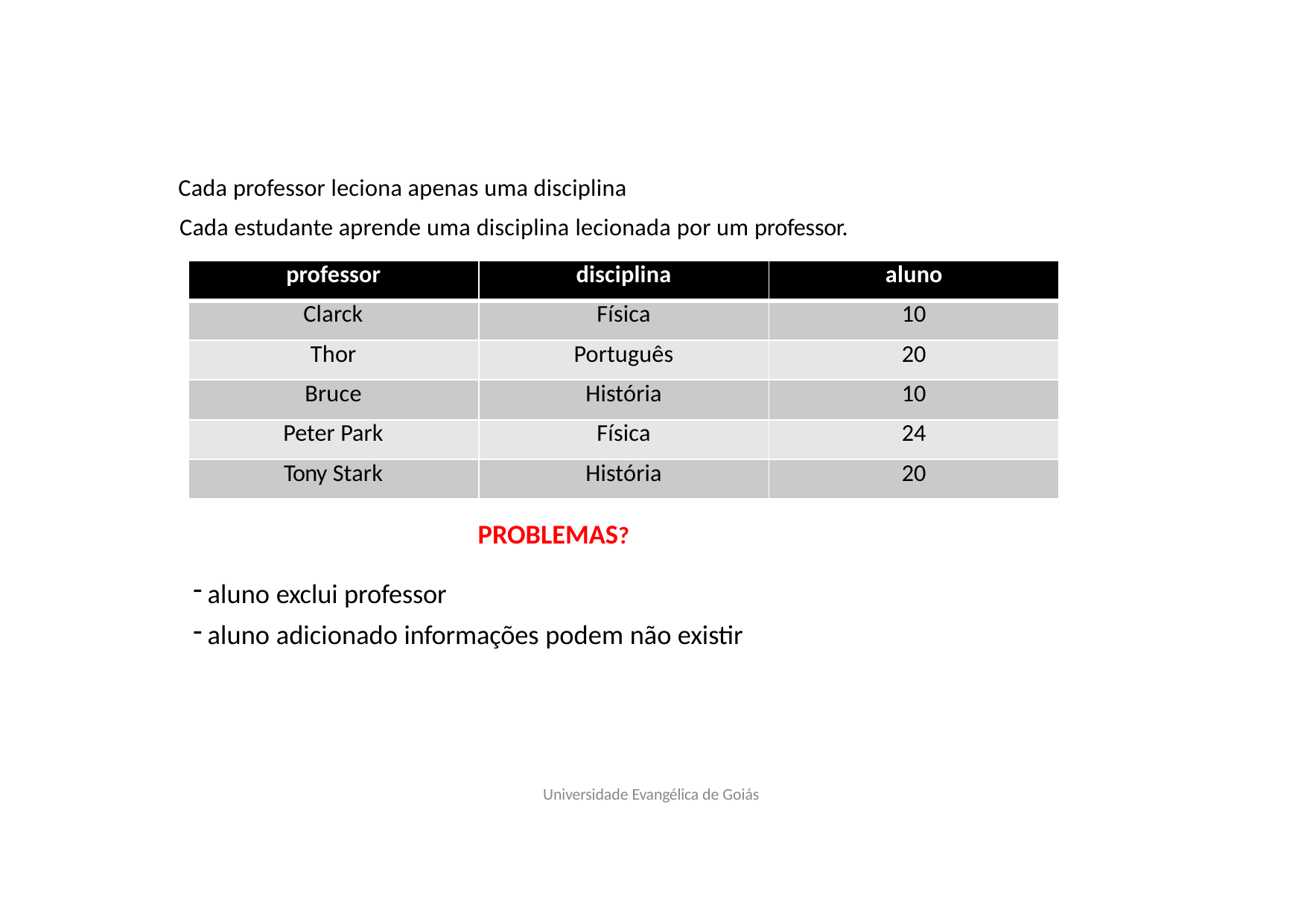

Cada professor leciona apenas uma disciplina
Cada estudante aprende uma disciplina lecionada por um professor.
| professor | disciplina | aluno |
| --- | --- | --- |
| Clarck | Física | 10 |
| Thor | Português | 20 |
| Bruce | História | 10 |
| Peter Park | Física | 24 |
| Tony Stark | História | 20 |
PROBLEMAS?

aluno exclui professor
aluno adicionado informações podem não existir
Universidade Evangélica de Goiás